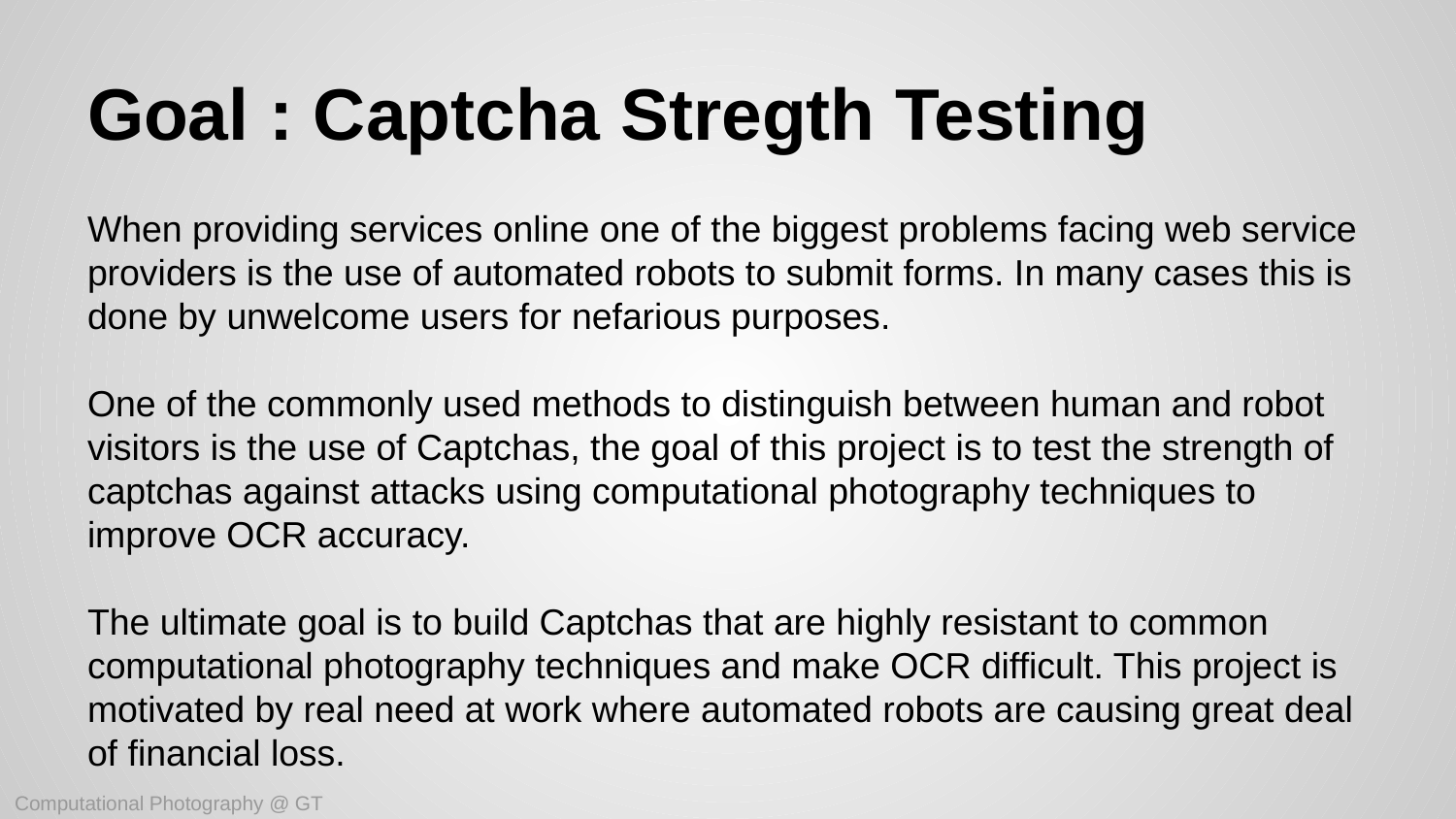

# Goal : Captcha Stregth Testing
When providing services online one of the biggest problems facing web service providers is the use of automated robots to submit forms. In many cases this is done by unwelcome users for nefarious purposes.

One of the commonly used methods to distinguish between human and robot visitors is the use of Captchas, the goal of this project is to test the strength of captchas against attacks using computational photography techniques to improve OCR accuracy.

The ultimate goal is to build Captchas that are highly resistant to common computational photography techniques and make OCR difficult. This project is motivated by real need at work where automated robots are causing great deal of financial loss.
Computational Photography @ GT